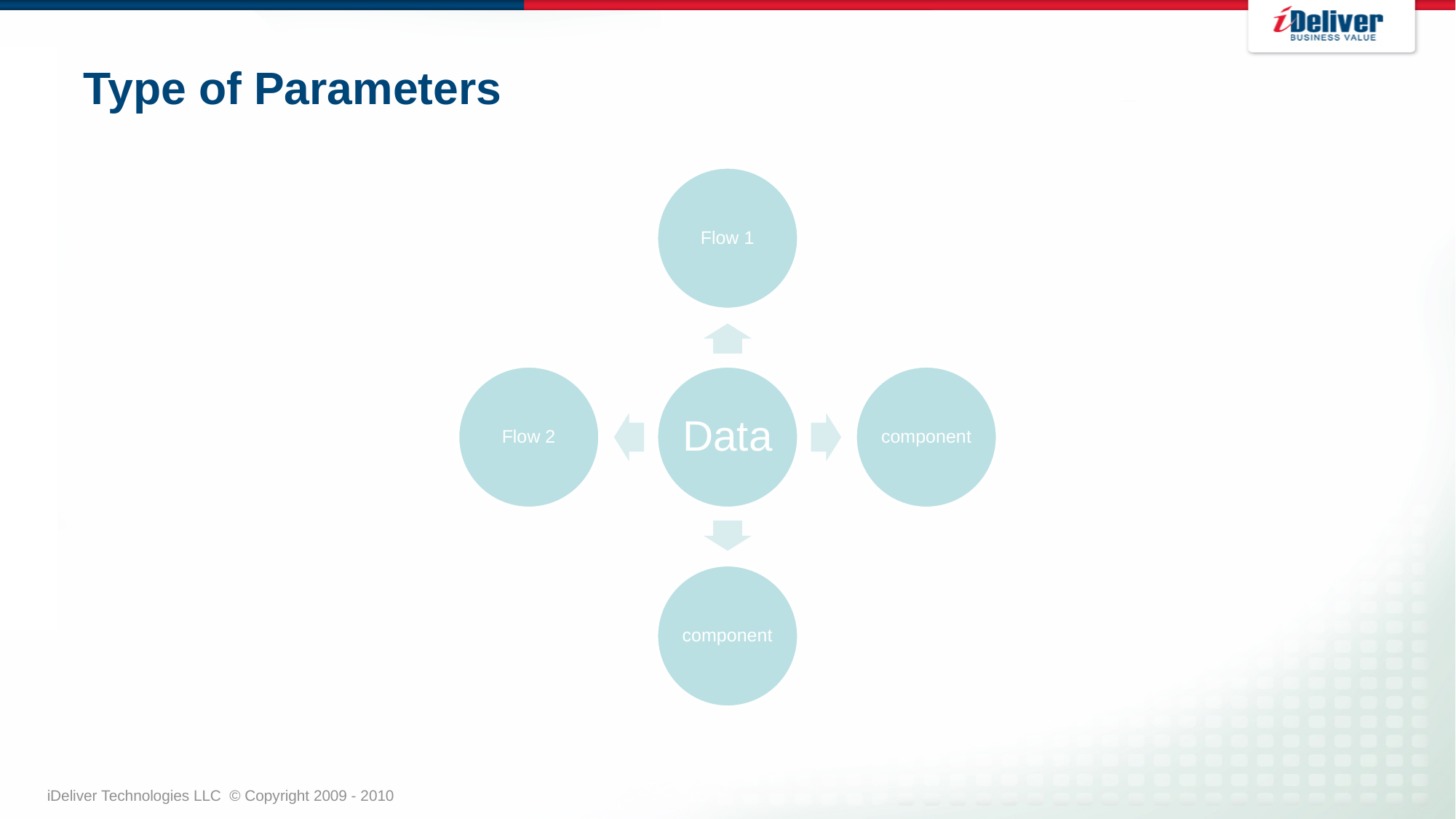

# Type of Parameters
Data

Flow 1

component

component

Flow 2